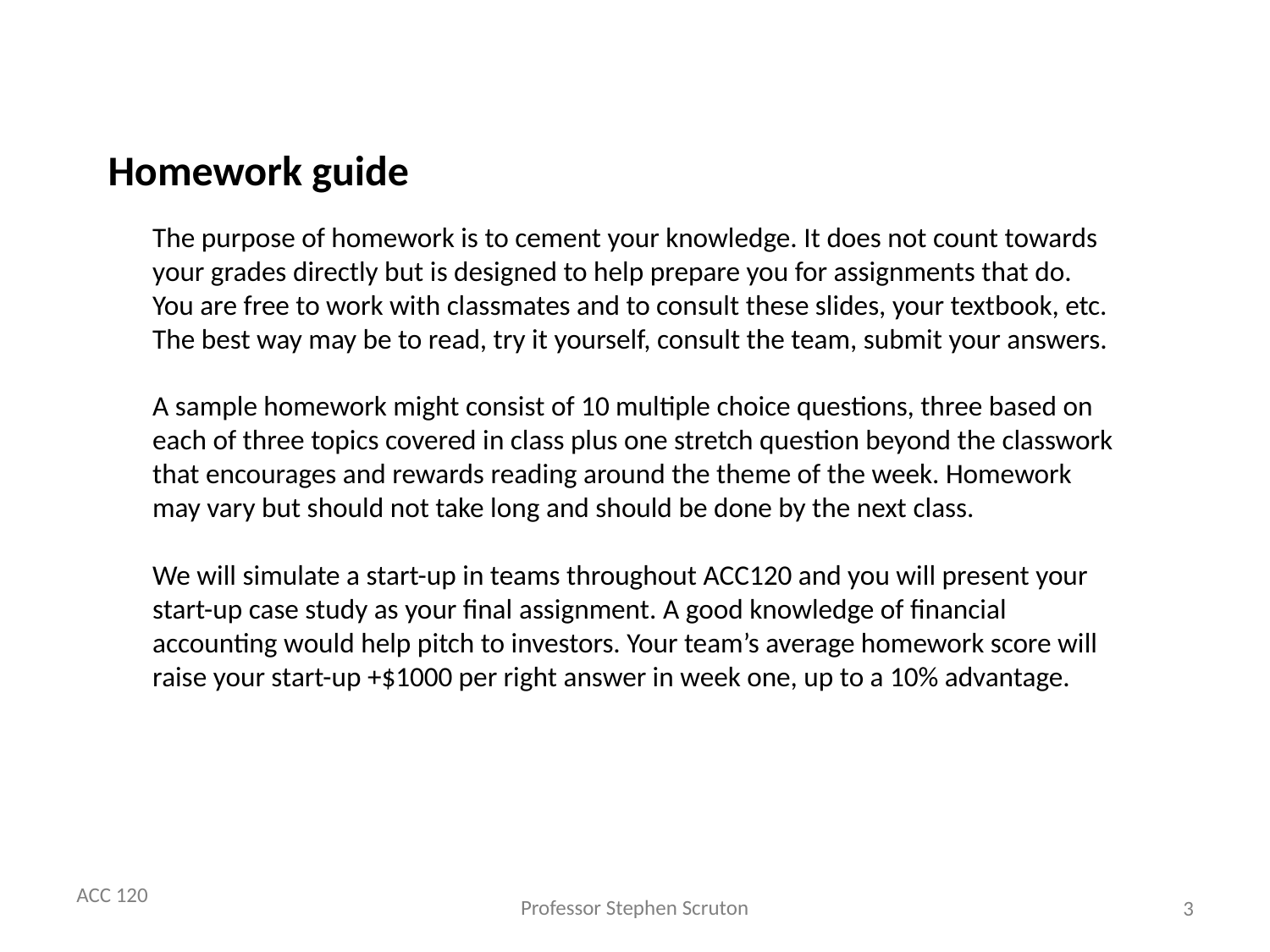

# Homework guide
The purpose of homework is to cement your knowledge. It does not count towards your grades directly but is designed to help prepare you for assignments that do. You are free to work with classmates and to consult these slides, your textbook, etc. The best way may be to read, try it yourself, consult the team, submit your answers.

A sample homework might consist of 10 multiple choice questions, three based on each of three topics covered in class plus one stretch question beyond the classwork that encourages and rewards reading around the theme of the week. Homework may vary but should not take long and should be done by the next class.

We will simulate a start-up in teams throughout ACC120 and you will present your start-up case study as your final assignment. A good knowledge of financial accounting would help pitch to investors. Your team’s average homework score will raise your start-up +$1000 per right answer in week one, up to a 10% advantage.
3